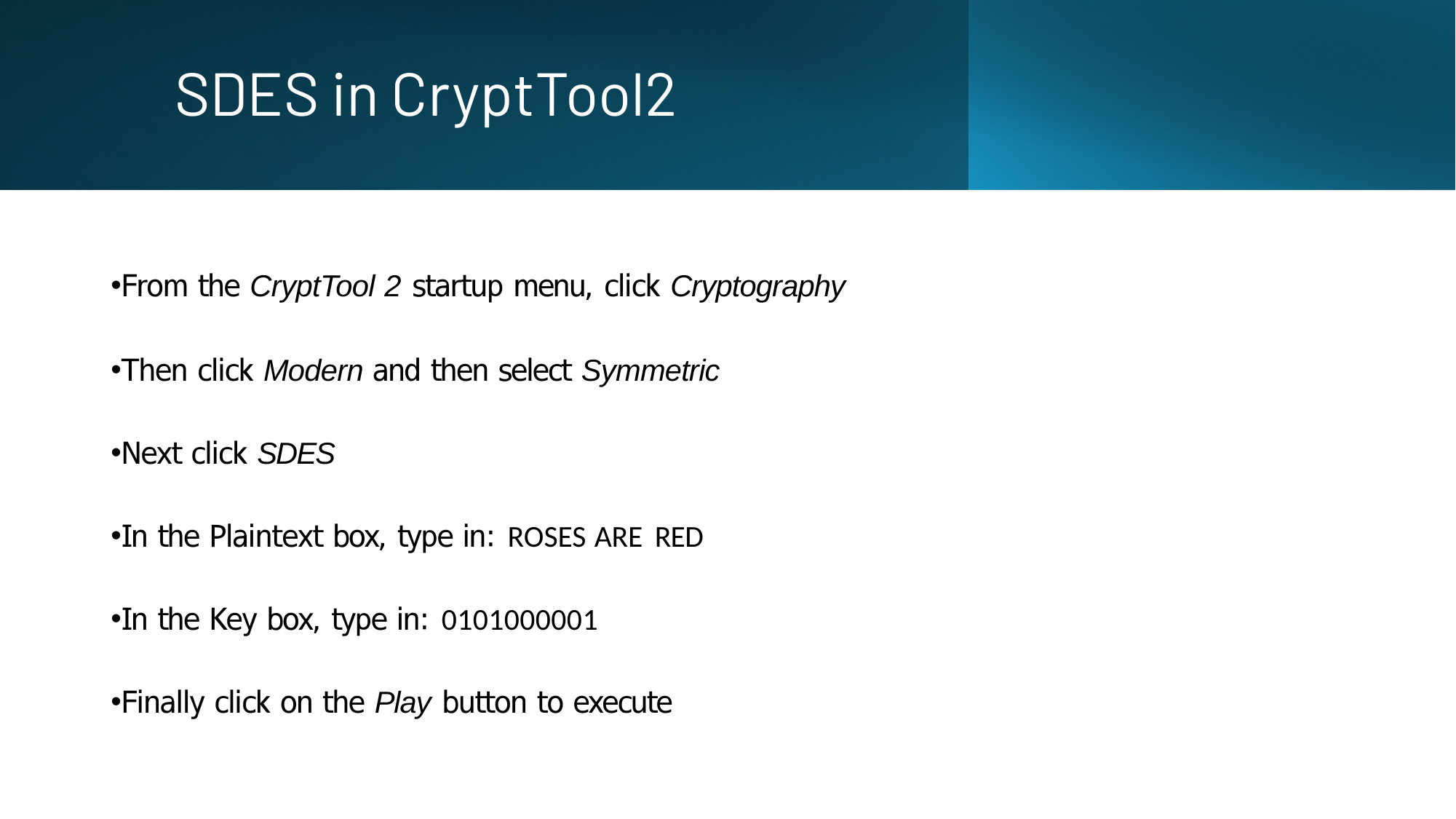

# SDES in CryptTool2

From the CryptTool 2 startup menu, click Cryptography

Then click Modern and then select Symmetric

Next click SDES

In the Plaintext box, type in: ROSES ARE RED

In the Key box, type in: 0101000001

Finally click on the Play button to execute